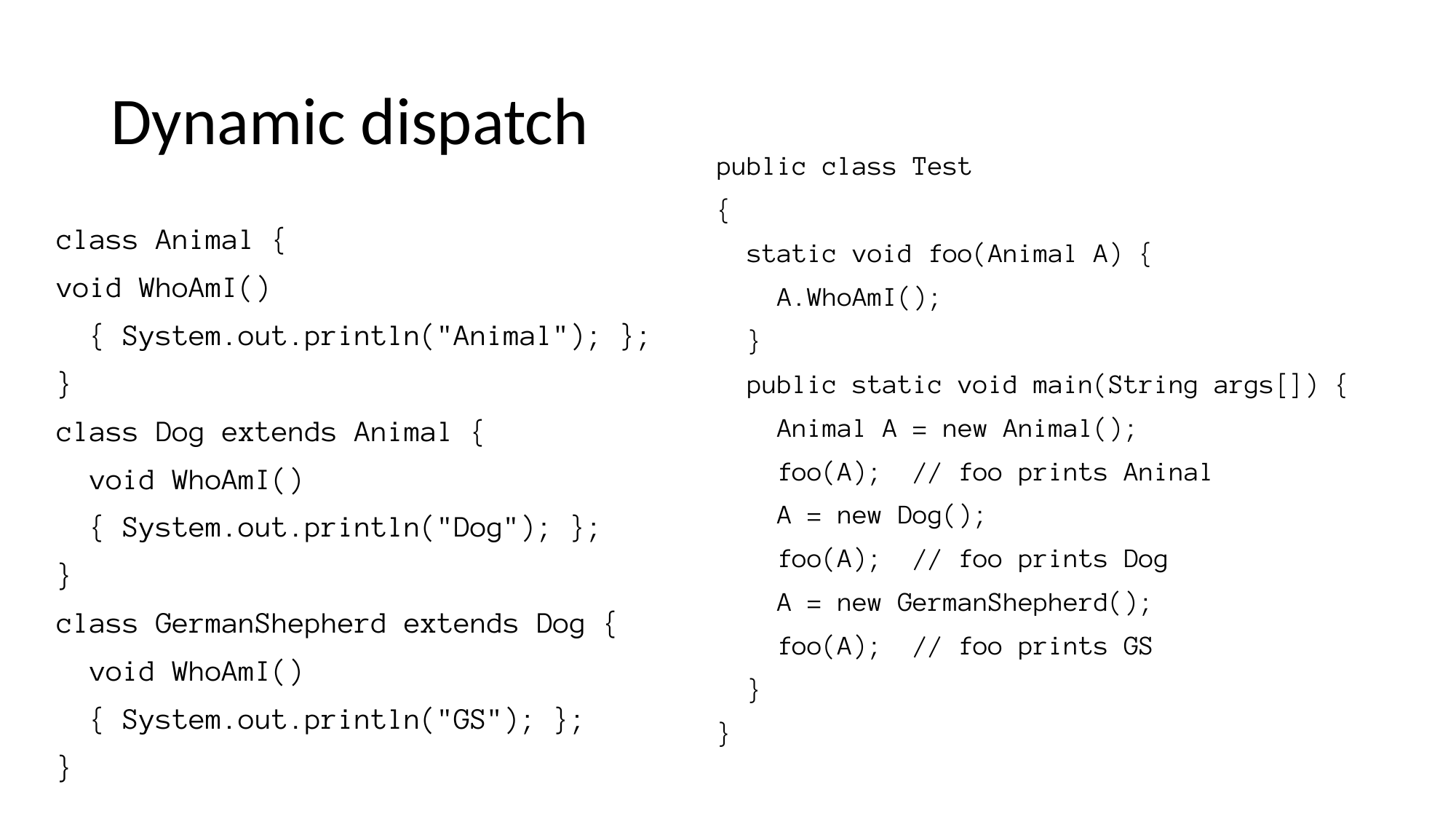

# Dynamic dispatch
public class Test
{
  static void foo(Animal A) {
    A.WhoAmI();
  }
  public static void main(String args[]) {
    Animal A = new Animal();
    foo(A);  // foo prints Aninal
    A = new Dog();
    foo(A);  // foo prints Dog
    A = new GermanShepherd();
    foo(A);  // foo prints GS
  }
}
class Animal {
void WhoAmI()
  { System.out.println("Animal"); };
}
class Dog extends Animal {
  void WhoAmI()
  { System.out.println("Dog"); };
}
class GermanShepherd extends Dog {
  void WhoAmI()
  { System.out.println("GS"); };
}